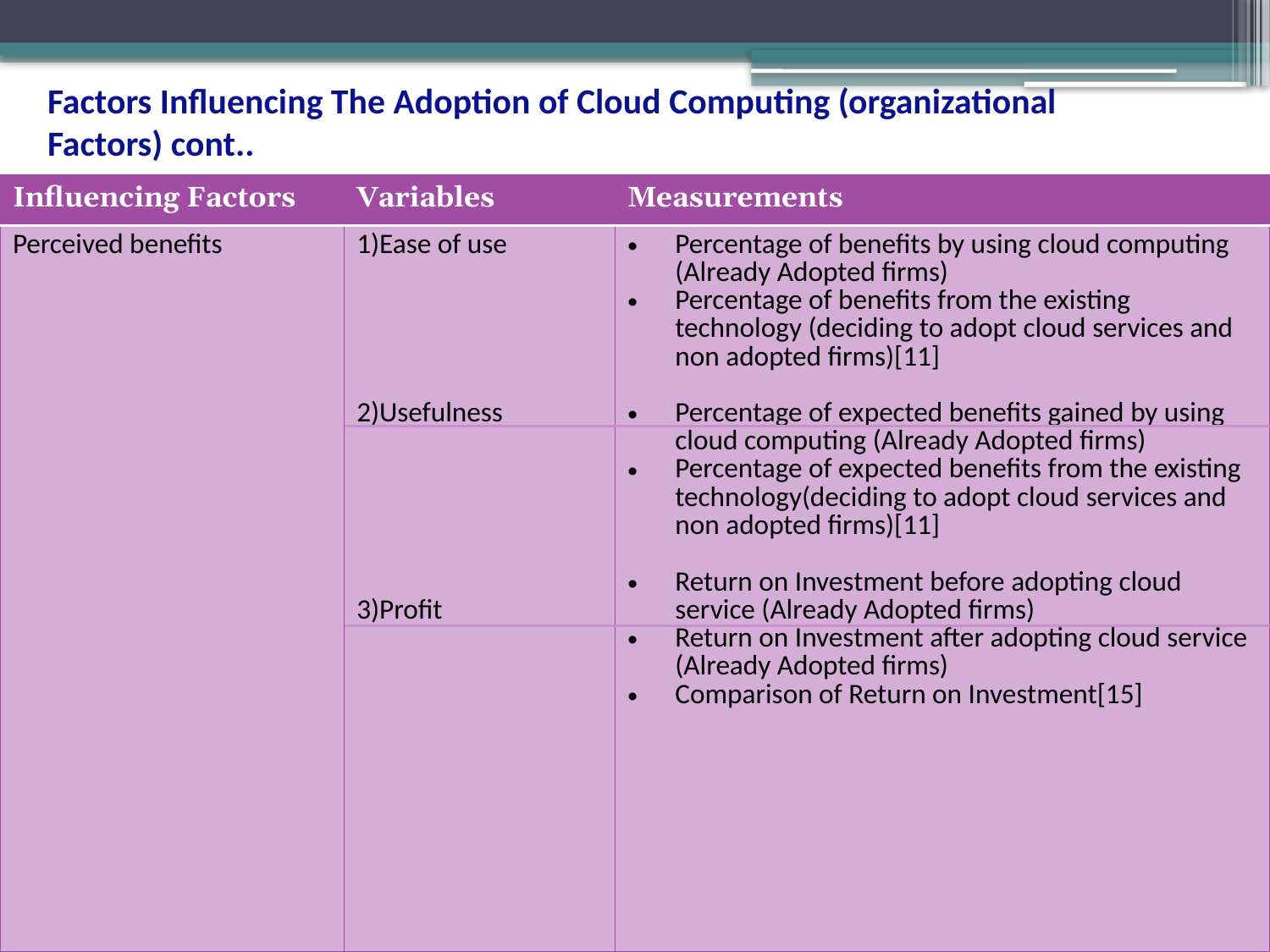

# Factors Influencing The Adoption of Cloud Computing (organizational Factors) cont..
| Influencing Factors | Variables | Measurements |
| --- | --- | --- |
| Perceived benefits | 1)Ease of use 2)Usefulness 3)Profit | Percentage of benefits by using cloud computing (Already Adopted firms) Percentage of benefits from the existing technology (deciding to adopt cloud services and non adopted firms)[11] Percentage of expected benefits gained by using cloud computing (Already Adopted firms) Percentage of expected benefits from the existing technology(deciding to adopt cloud services and non adopted firms)[11] Return on Investment before adopting cloud service (Already Adopted firms) Return on Investment after adopting cloud service (Already Adopted firms) Comparison of Return on Investment[15] |